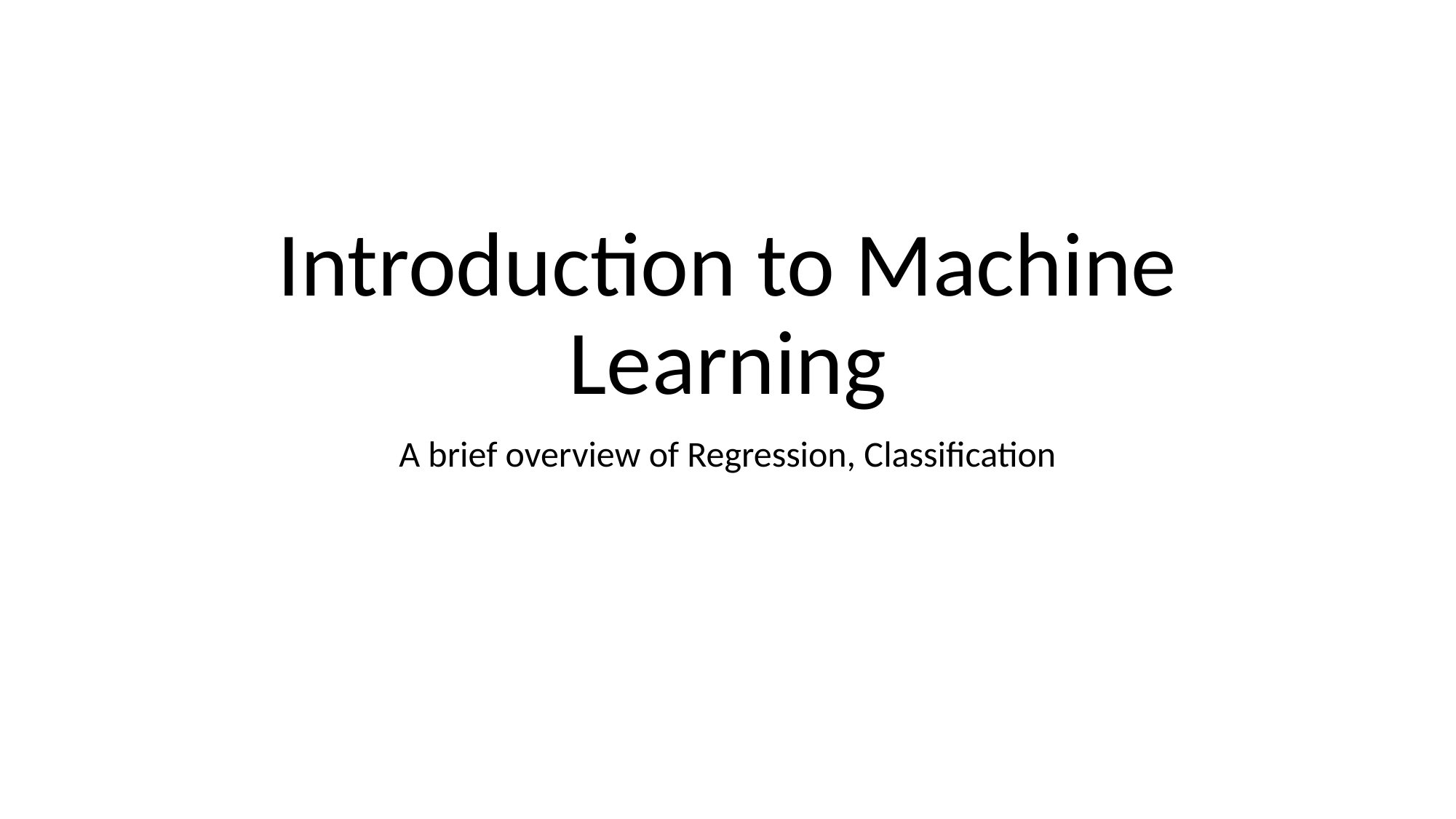

# Introduction to Machine Learning
A brief overview of Regression, Classification